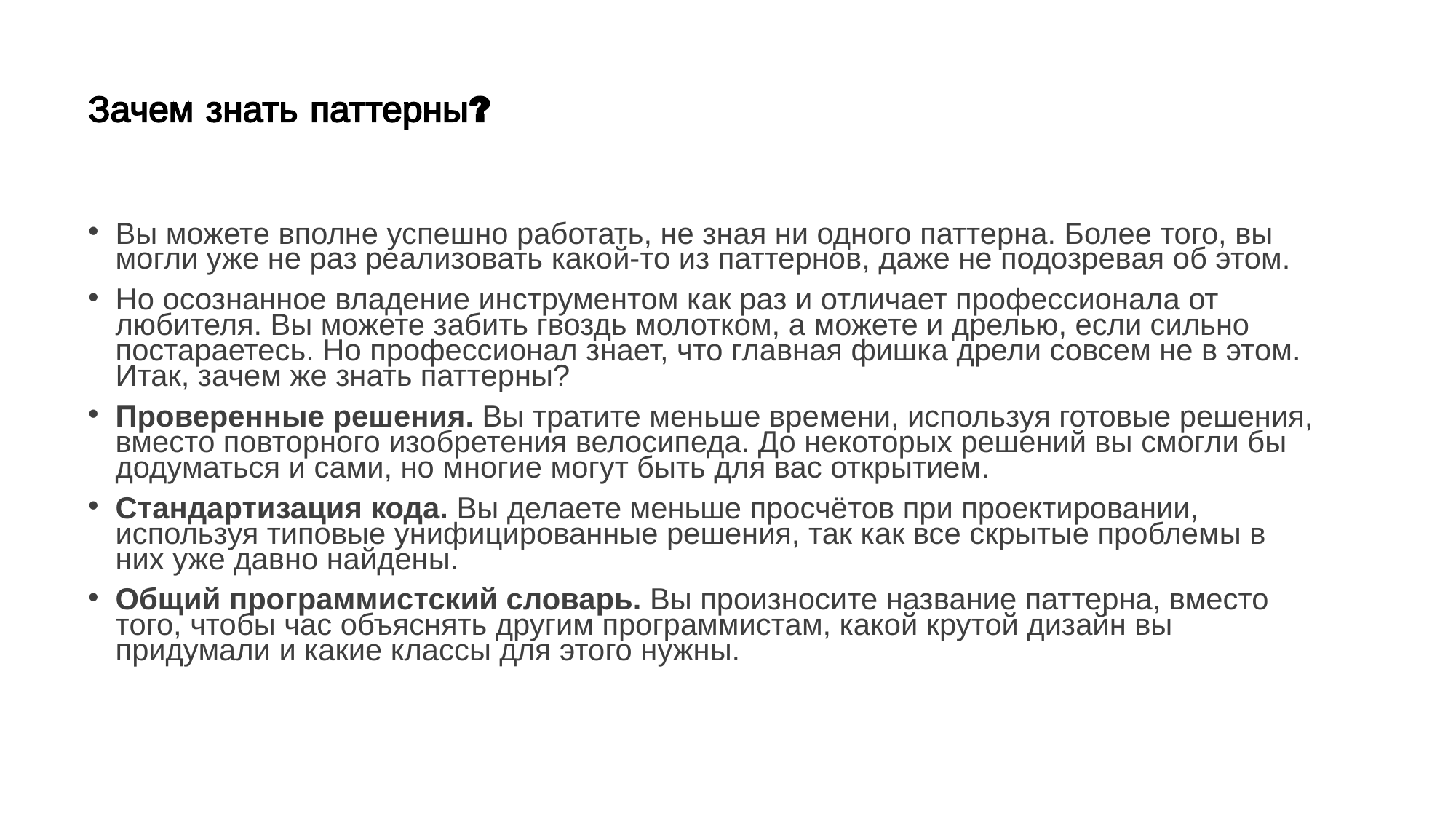

# Зачем знать паттерны?
Вы можете вполне успешно работать, не зная ни одного паттерна. Более того, вы могли уже не раз реализовать какой-то из паттернов, даже не подозревая об этом.
Но осознанное владение инструментом как раз и отличает профессионала от любителя. Вы можете забить гвоздь молотком, а можете и дрелью, если сильно постараетесь. Но профессионал знает, что главная фишка дрели совсем не в этом. Итак, зачем же знать паттерны?
Проверенные решения. Вы тратите меньше времени, используя готовые решения, вместо повторного изобретения велосипеда. До некоторых решений вы смогли бы додуматься и сами, но многие могут быть для вас открытием.
Стандартизация кода. Вы делаете меньше просчётов при проектировании, используя типовые унифицированные решения, так как все скрытые проблемы в них уже давно найдены.
Общий программистский словарь. Вы произносите название паттерна, вместо того, чтобы час объяснять другим программистам, какой крутой дизайн вы придумали и какие классы для этого нужны.